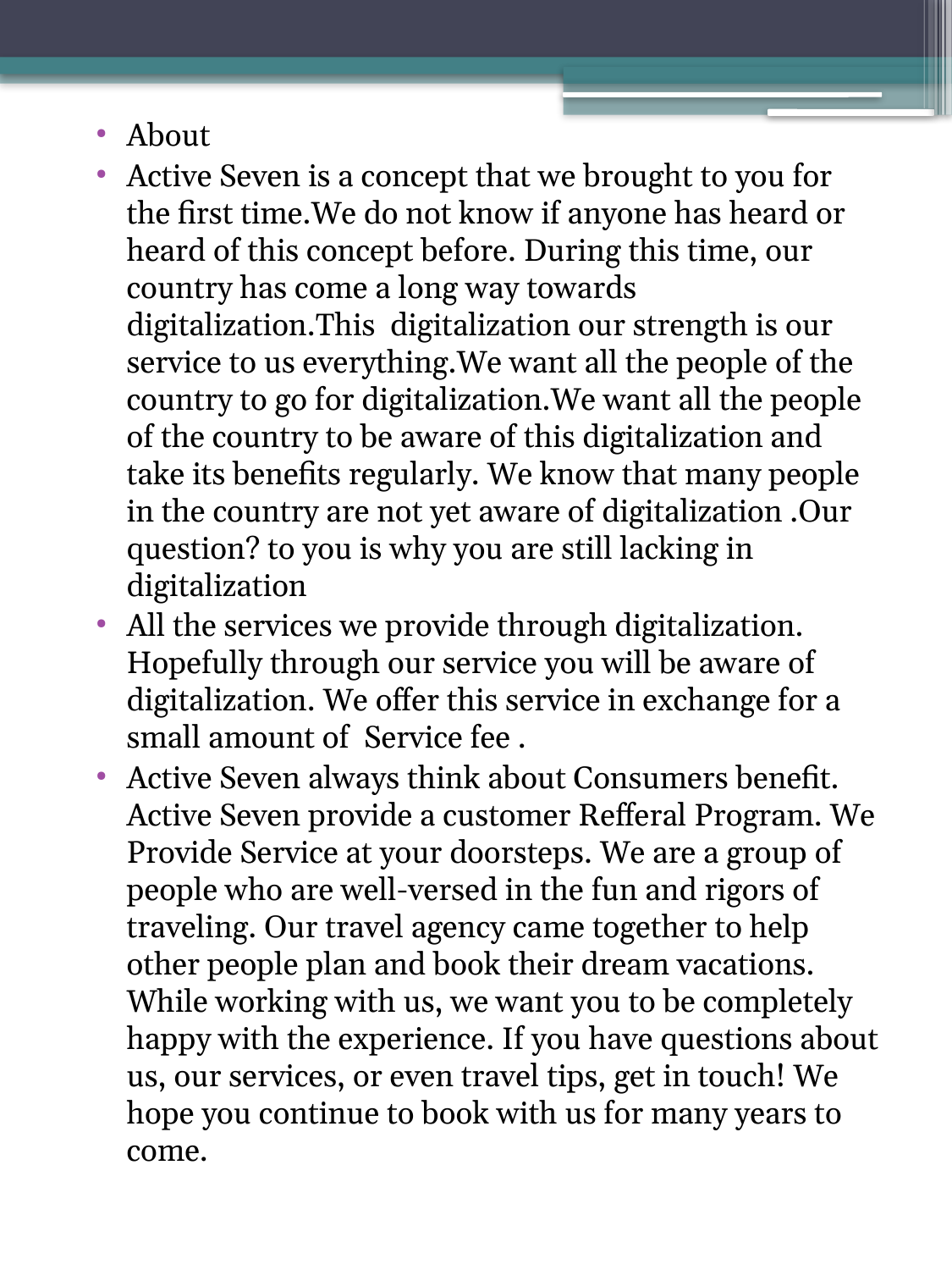

About
Active Seven is a concept that we brought to you for the first time.We do not know if anyone has heard or heard of this concept before. During this time, our country has come a long way towards digitalization.This  digitalization our strength is our service to us everything.We want all the people of the country to go for digitalization.We want all the people of the country to be aware of this digitalization and take its benefits regularly. We know that many people in the country are not yet aware of digitalization .Our question? to you is why you are still lacking in digitalization
All the services we provide through digitalization. Hopefully through our service you will be aware of digitalization. We offer this service in exchange for a small amount of  Service fee .
Active Seven always think about Consumers benefit. Active Seven provide a customer Refferal Program. We Provide Service at your doorsteps. We are a group of people who are well-versed in the fun and rigors of traveling. Our travel agency came together to help other people plan and book their dream vacations. While working with us, we want you to be completely happy with the experience. If you have questions about us, our services, or even travel tips, get in touch! We hope you continue to book with us for many years to come.